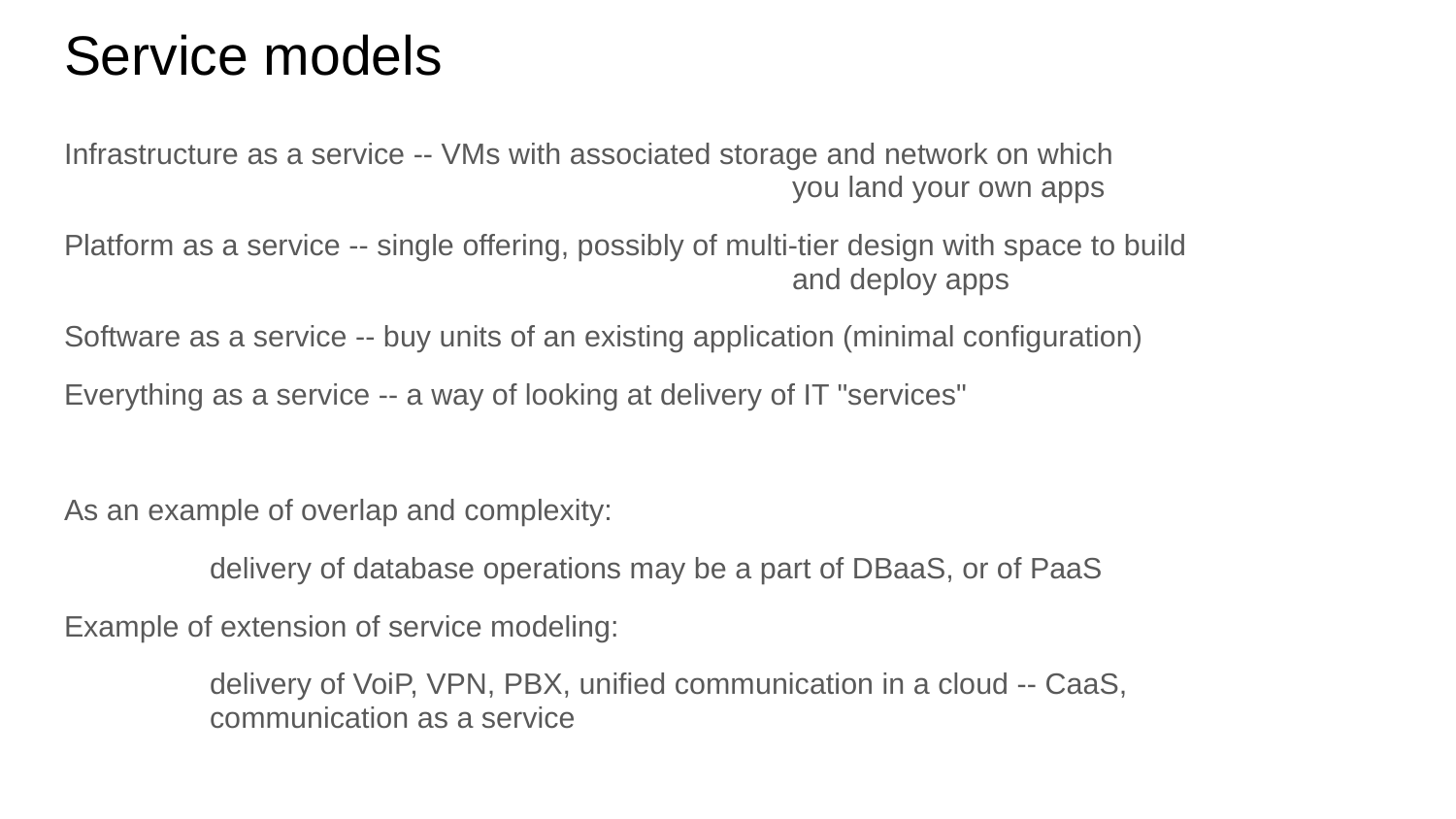

# Service models
Infrastructure as a service -- VMs with associated storage and network on which
					you land your own apps
Platform as a service -- single offering, possibly of multi-tier design with space to build
					and deploy apps
Software as a service -- buy units of an existing application (minimal configuration)
Everything as a service -- a way of looking at delivery of IT "services"

As an example of overlap and complexity:
delivery of database operations may be a part of DBaaS, or of PaaS
Example of extension of service modeling:
	delivery of VoiP, VPN, PBX, unified communication in a cloud -- CaaS, 			communication as a service